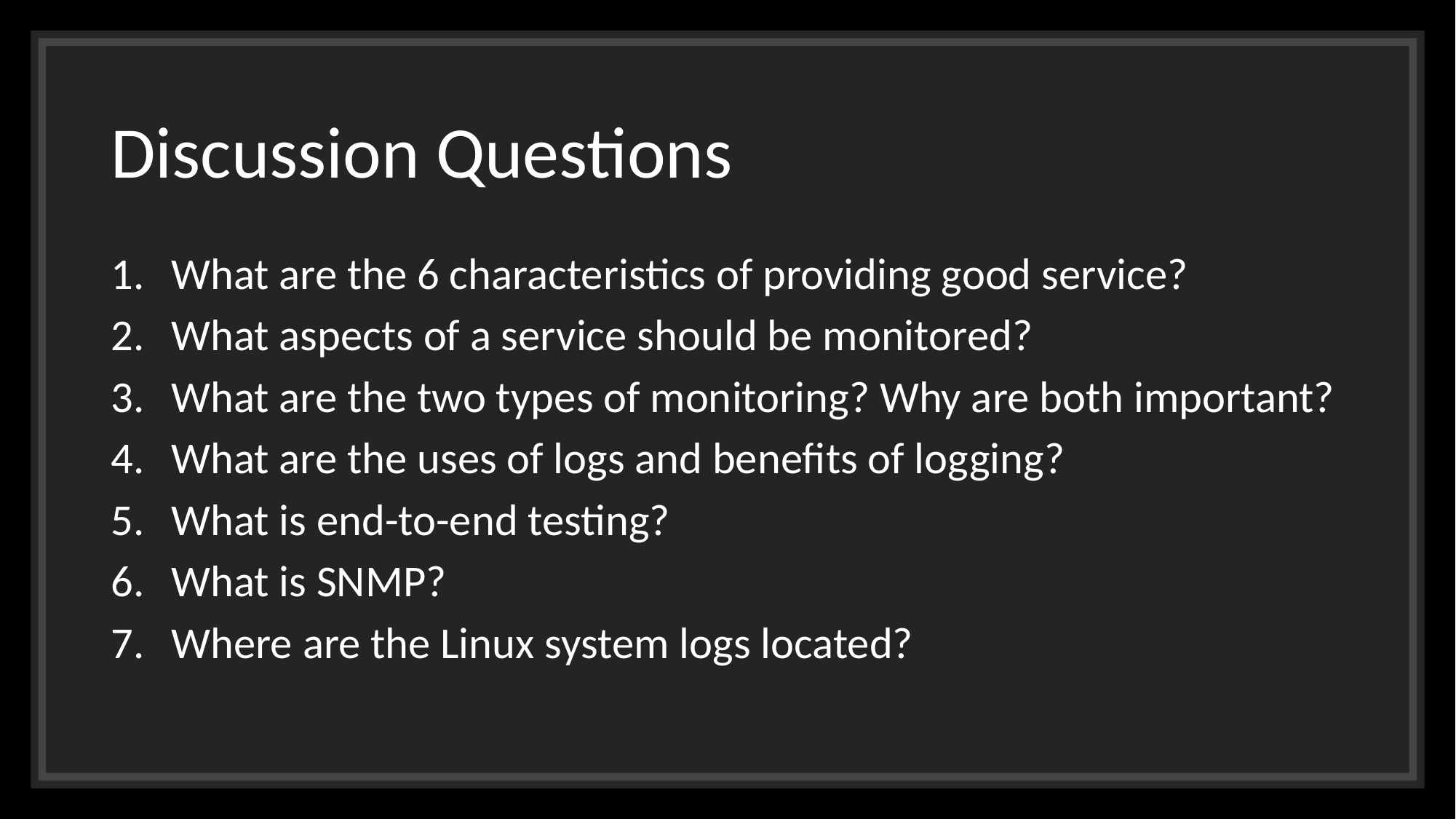

# Discussion Questions
What are the 6 characteristics of providing good service?
What aspects of a service should be monitored?
What are the two types of monitoring? Why are both important?
What are the uses of logs and benefits of logging?
What is end-to-end testing?
What is SNMP?
Where are the Linux system logs located?